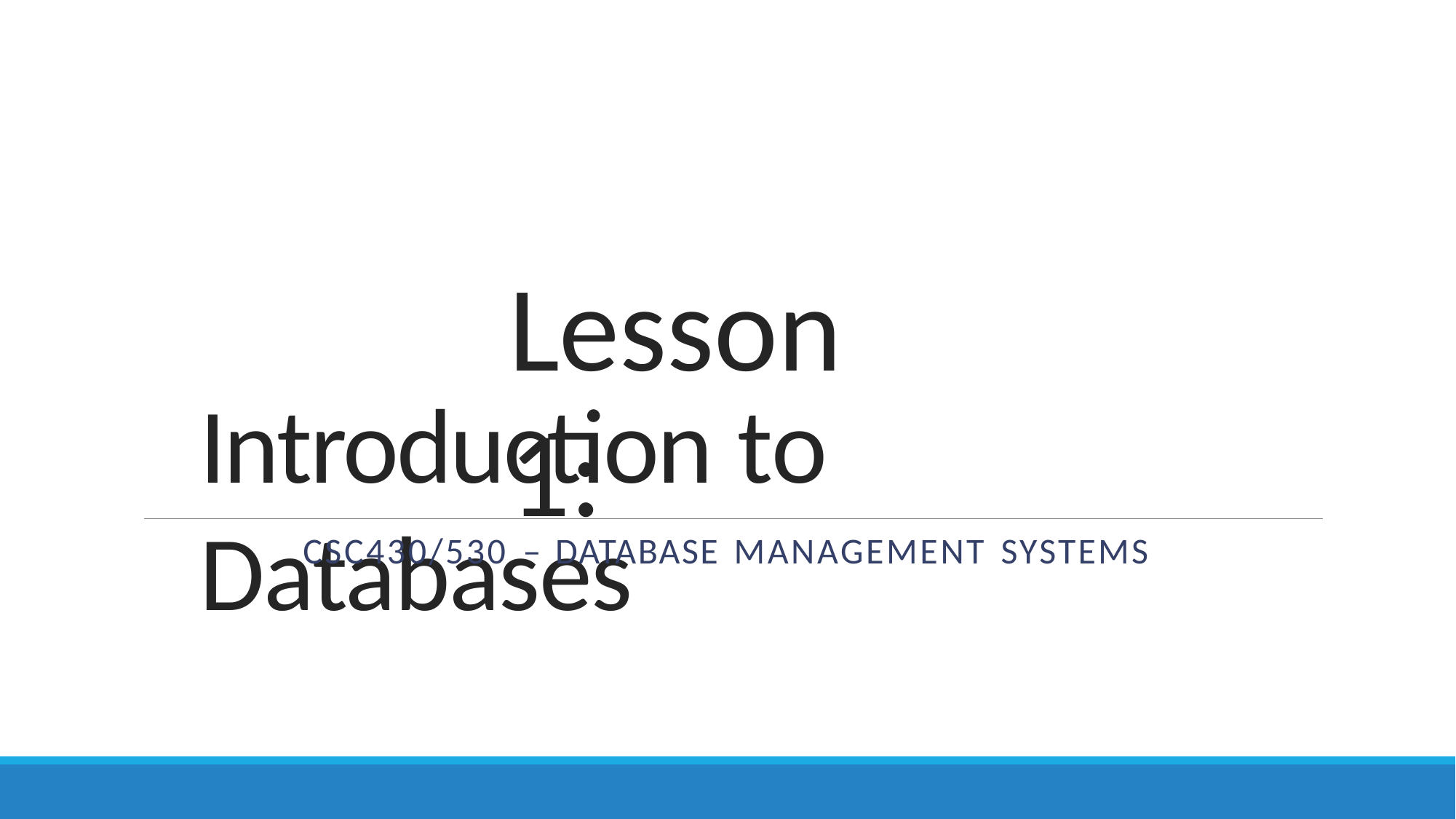

# Lesson 1:
Introduction to Databases

CSC430/530 – DATABASE MANAGEMENT SYSTEMS